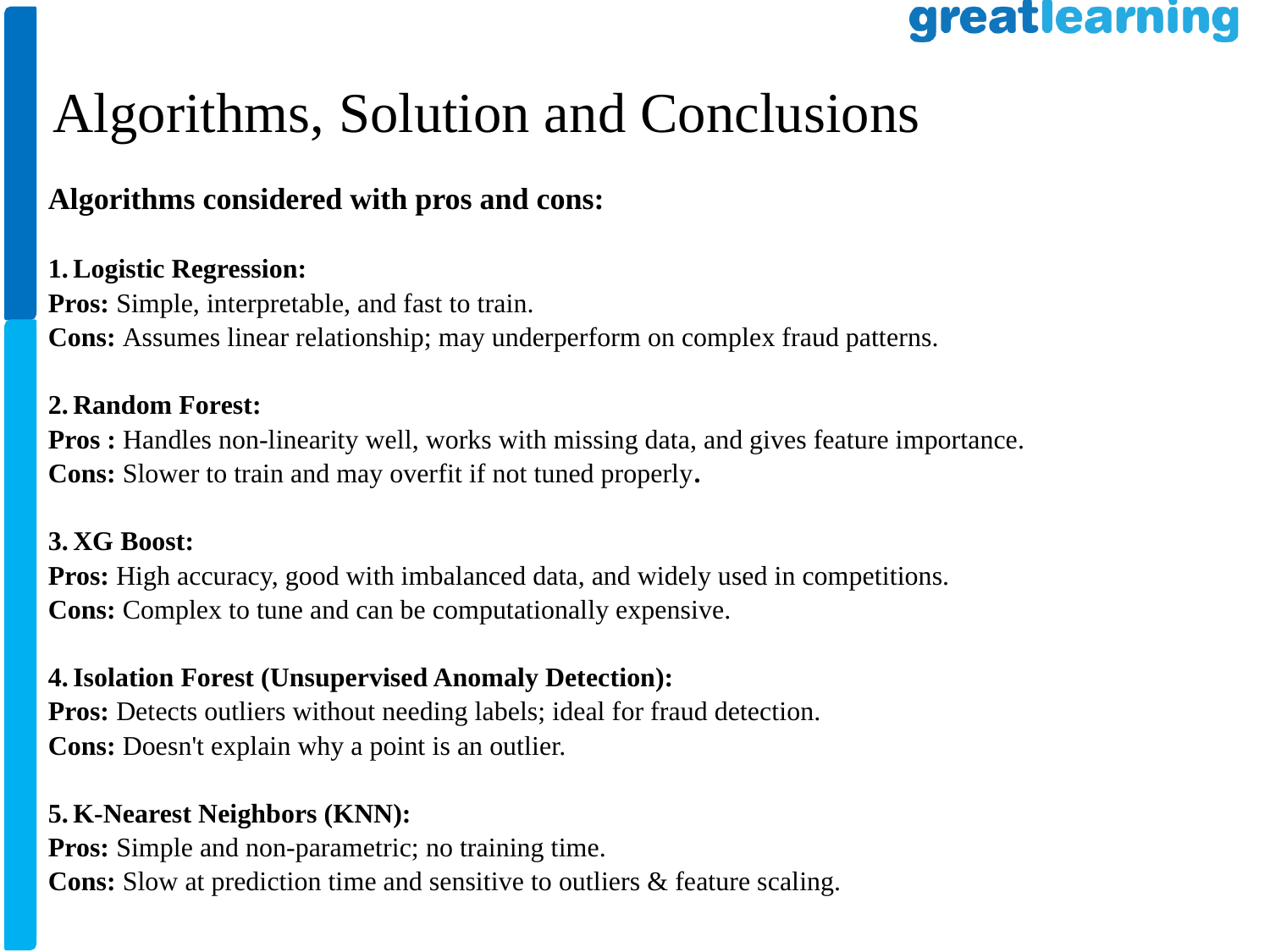

Algorithms, Solution and Conclusions
Algorithms considered with pros and cons:

Logistic Regression:
Pros: Simple, interpretable, and fast to train.
Cons: Assumes linear relationship; may underperform on complex fraud patterns.

Random Forest:
Pros : Handles non-linearity well, works with missing data, and gives feature importance.
Cons: Slower to train and may overfit if not tuned properly.

XG Boost:
Pros: High accuracy, good with imbalanced data, and widely used in competitions.
Cons: Complex to tune and can be computationally expensive.

Isolation Forest (Unsupervised Anomaly Detection):
Pros: Detects outliers without needing labels; ideal for fraud detection.
Cons: Doesn't explain why a point is an outlier.

K-Nearest Neighbors (KNN):
Pros: Simple and non-parametric; no training time.
Cons: Slow at prediction time and sensitive to outliers & feature scaling.